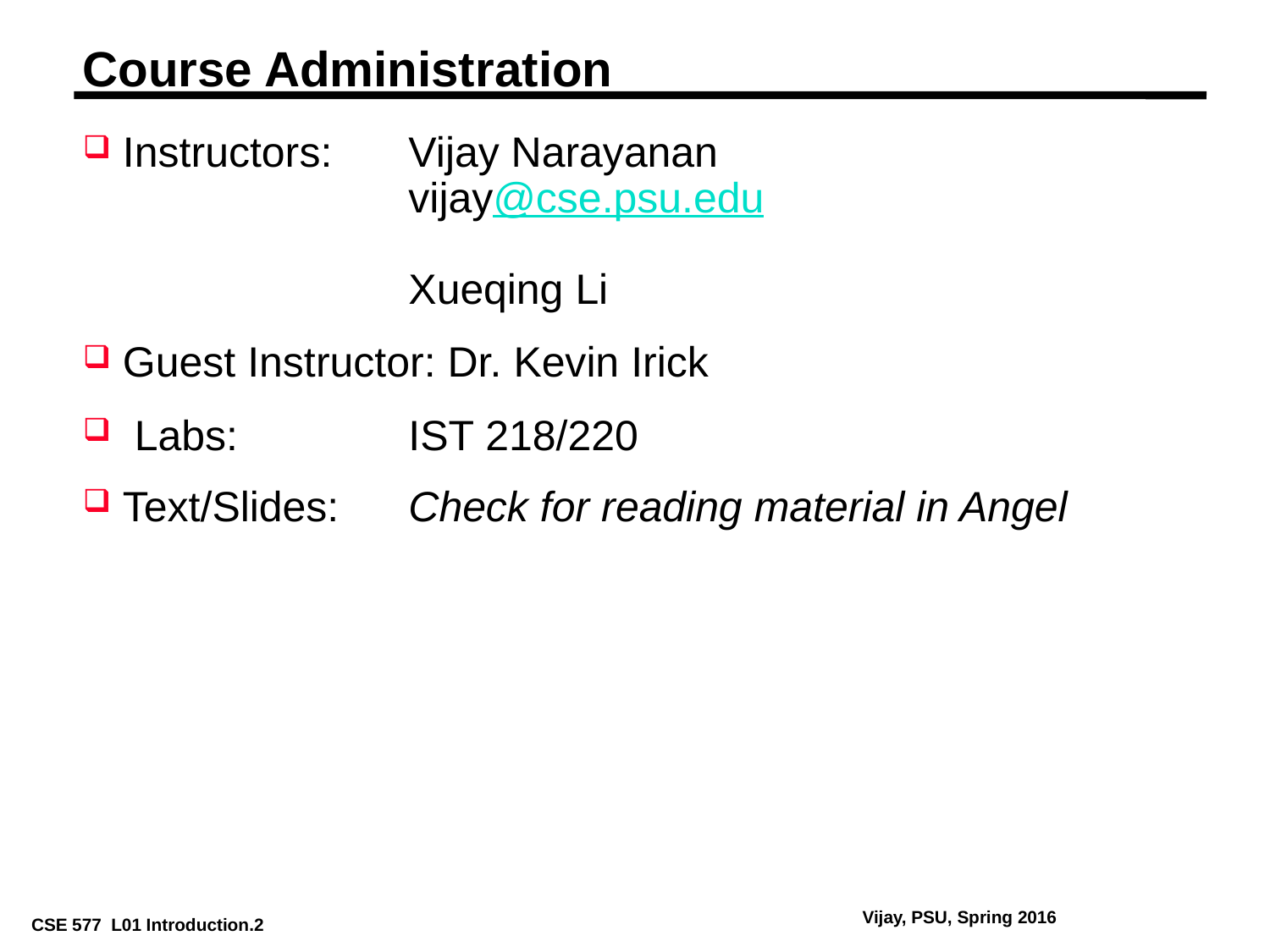

# Course Administration
Instructors:	Vijay Narayanan						vijay@cse.psu.edu									 			Xueqing Li
Guest Instructor: Dr. Kevin Irick
 Labs:	 	IST 218/220
Text/Slides: 	Check for reading material in Angel